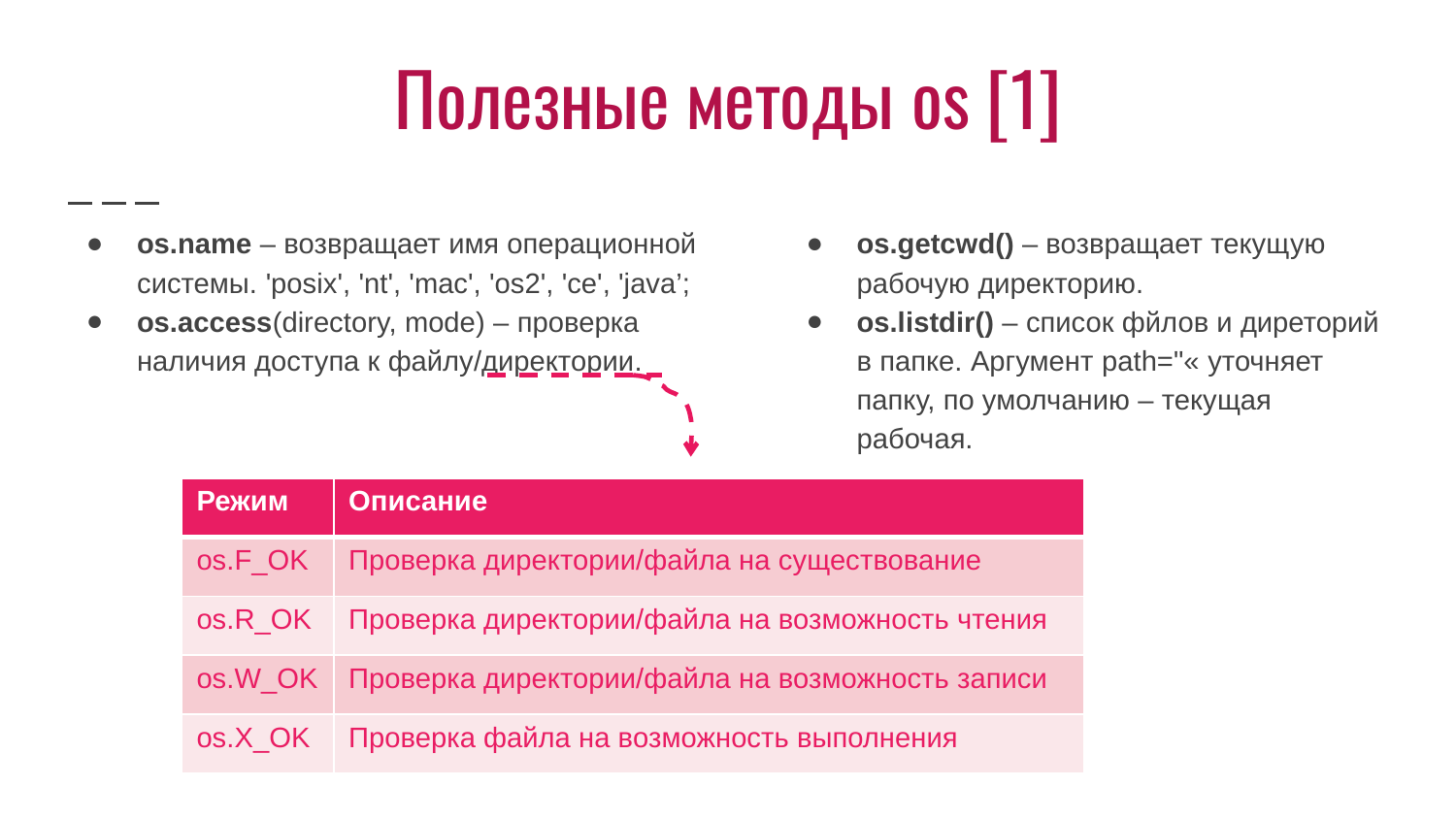

# Полезные методы os [1]
os.name – возвращает имя операционной системы. 'posix', 'nt', 'mac', 'os2', 'ce', 'java’;
os.access(directory, mode) – проверка наличия доступа к файлу/директории.

os.getcwd() – возвращает текущую рабочую директорию.
os.listdir() – список фйлов и диреторий в папке. Аргумент path="« уточняет папку, по умолчанию – текущая рабочая.

| Режим | Описание |
| --- | --- |
| os.F\_OK | Проверка директории/файла на существование |
| os.R\_OK | Проверка директории/файла на возможность чтения |
| os.W\_OK | Проверка директории/файла на возможность записи |
| os.X\_OK | Проверка файла на возможность выполнения |